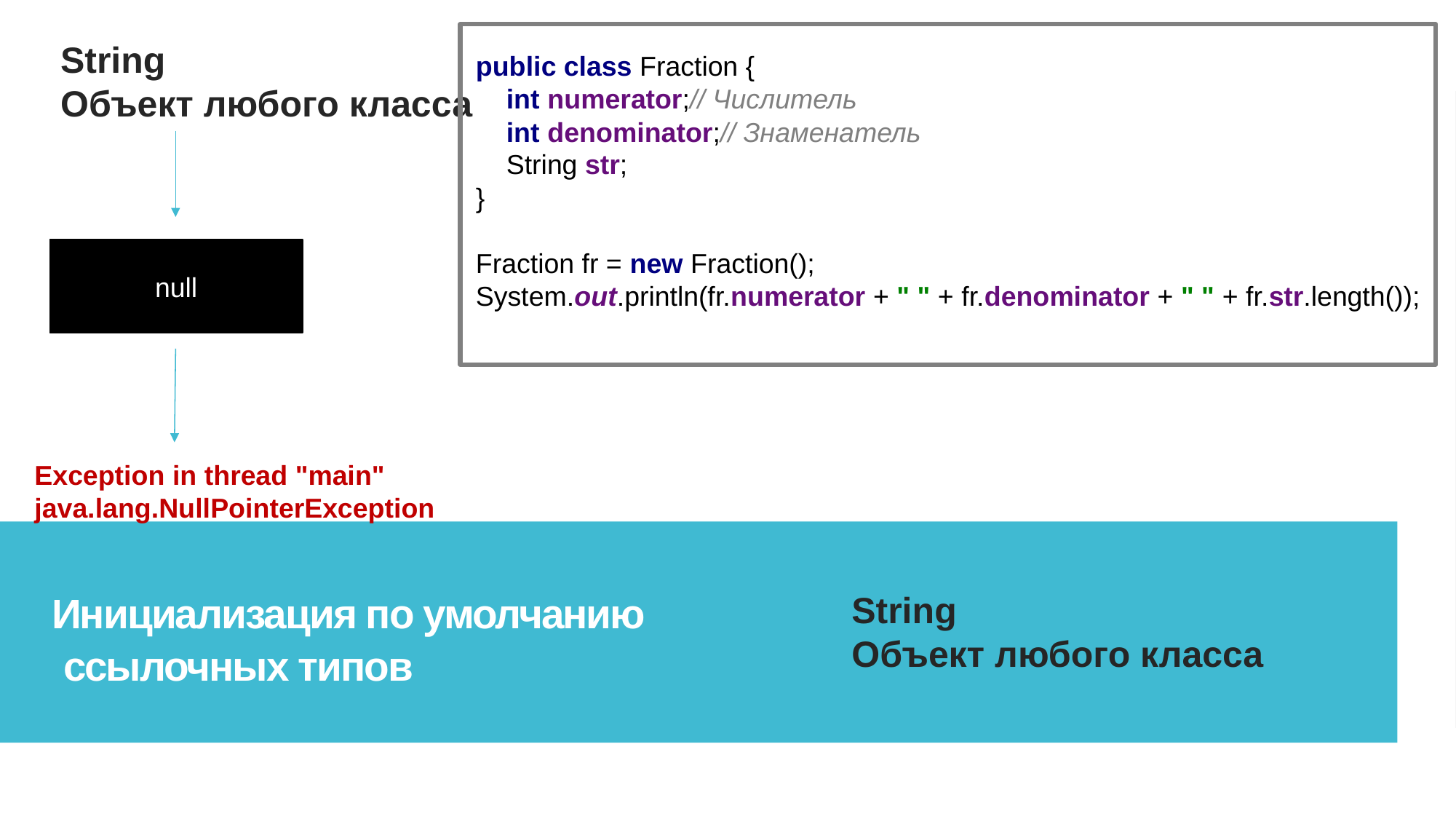

String
Объект любого класса
public class Fraction {
    int numerator;// Числитель
    int denominator;// Знаменатель
    String str;
}

Fraction fr = new Fraction();
System.out.println(fr.numerator + " " + fr.denominator + " " + fr.str.length());

null
Exception in thread "main" java.lang.NullPointerException

String
Объект любого класса
Инициализация по умолчанию
 ссылочных типов